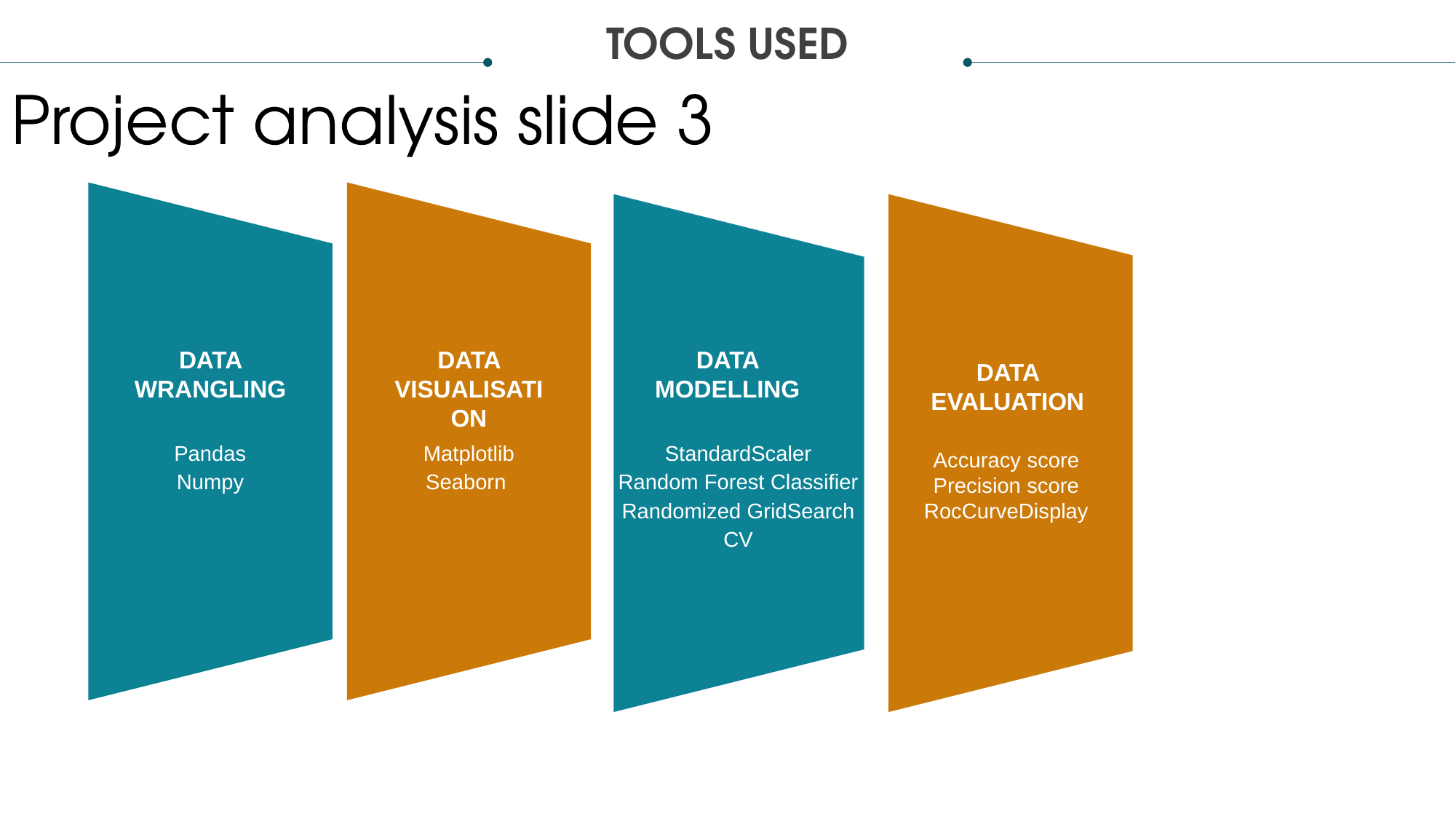

TOOLS USED
Project analysis slide 3

DATA WRANGLING
DATA VISUALISATION
DATA MODELLING
ECONOMIC ANALYSIS
ECOLOGICAL ANALYSIS
DATA EVALUATION
Pandas
Numpy
Matplotlib
Seaborn
StandardScaler
Random Forest Classifier
Randomized GridSearch CV
Lorem ipsum dolor sit amet, consectetur adipiscing elit, sed do eiusmod tempor incididunt ut labore et dolore magna aliqua.
Lorem ipsum dolor sit amet, consectetur adipiscing elit, sed do eiusmod tempor incididunt ut labore et dolore magna aliqua.
Accuracy score
Precision score
RocCurveDisplay